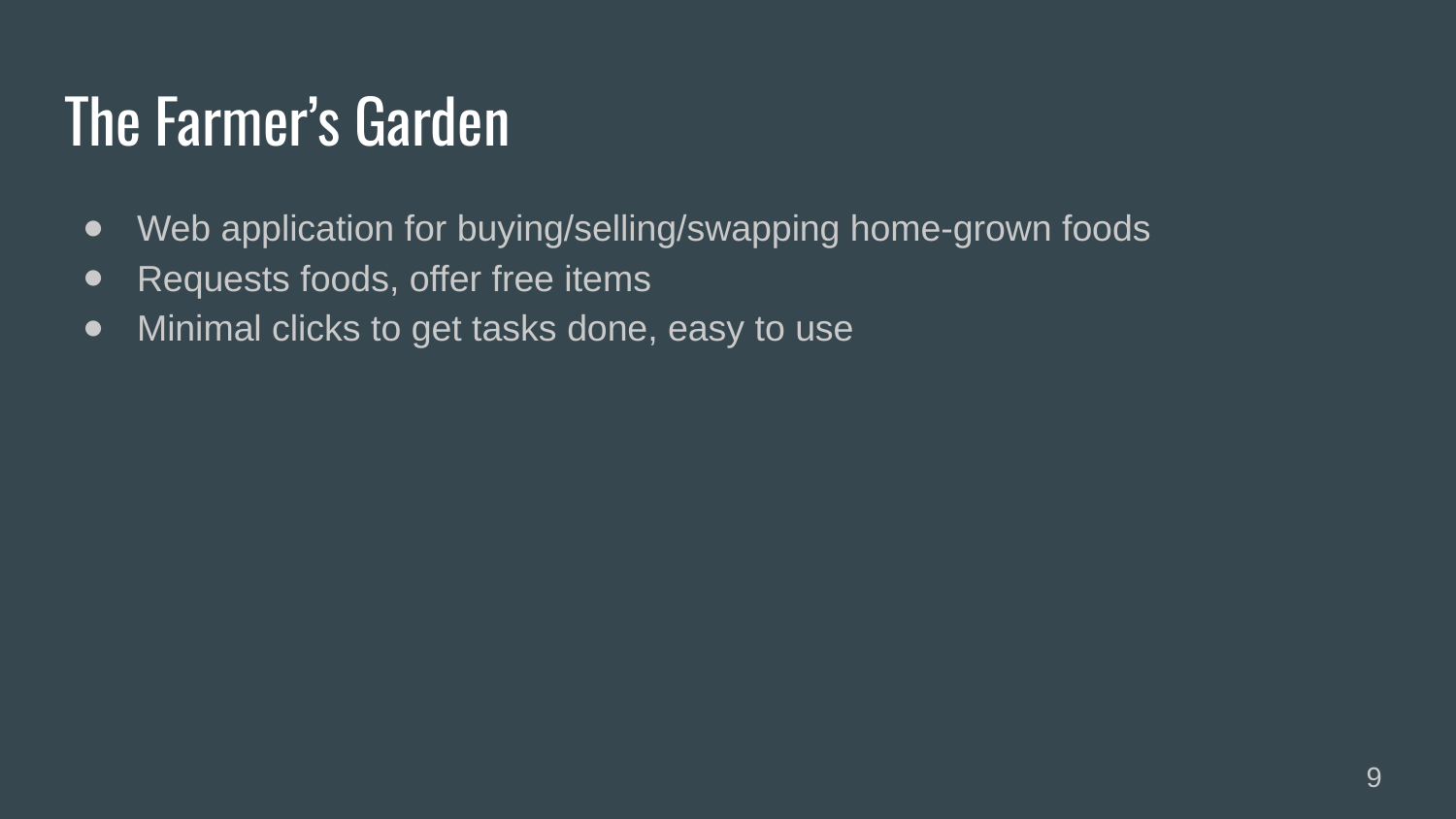

# The Farmer’s Garden
Web application for buying/selling/swapping home-grown foods
Requests foods, offer free items
Minimal clicks to get tasks done, easy to use
9